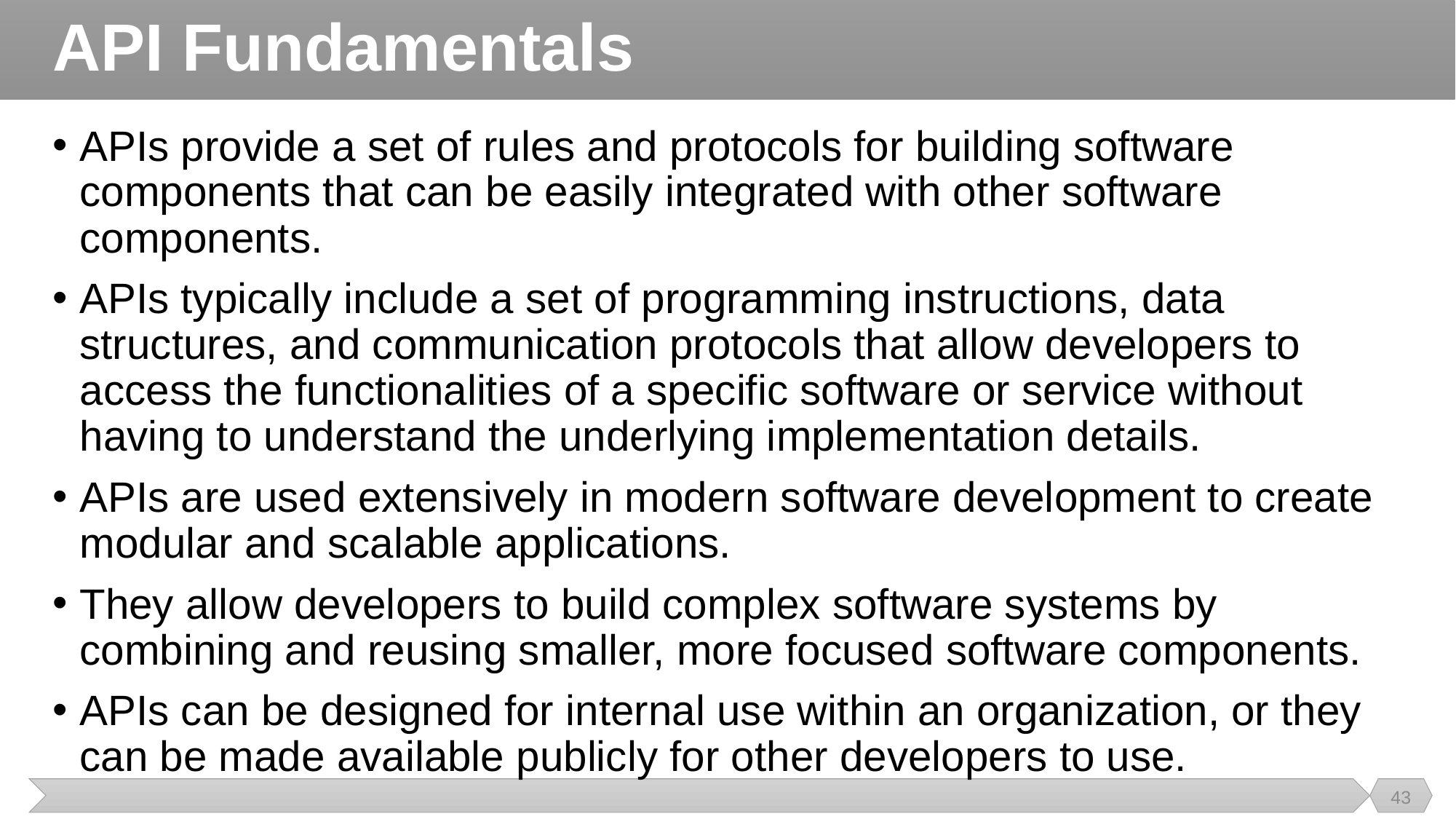

# API Fundamentals
APIs provide a set of rules and protocols for building software components that can be easily integrated with other software components.
APIs typically include a set of programming instructions, data structures, and communication protocols that allow developers to access the functionalities of a specific software or service without having to understand the underlying implementation details.
APIs are used extensively in modern software development to create modular and scalable applications.
They allow developers to build complex software systems by combining and reusing smaller, more focused software components.
APIs can be designed for internal use within an organization, or they can be made available publicly for other developers to use.
43